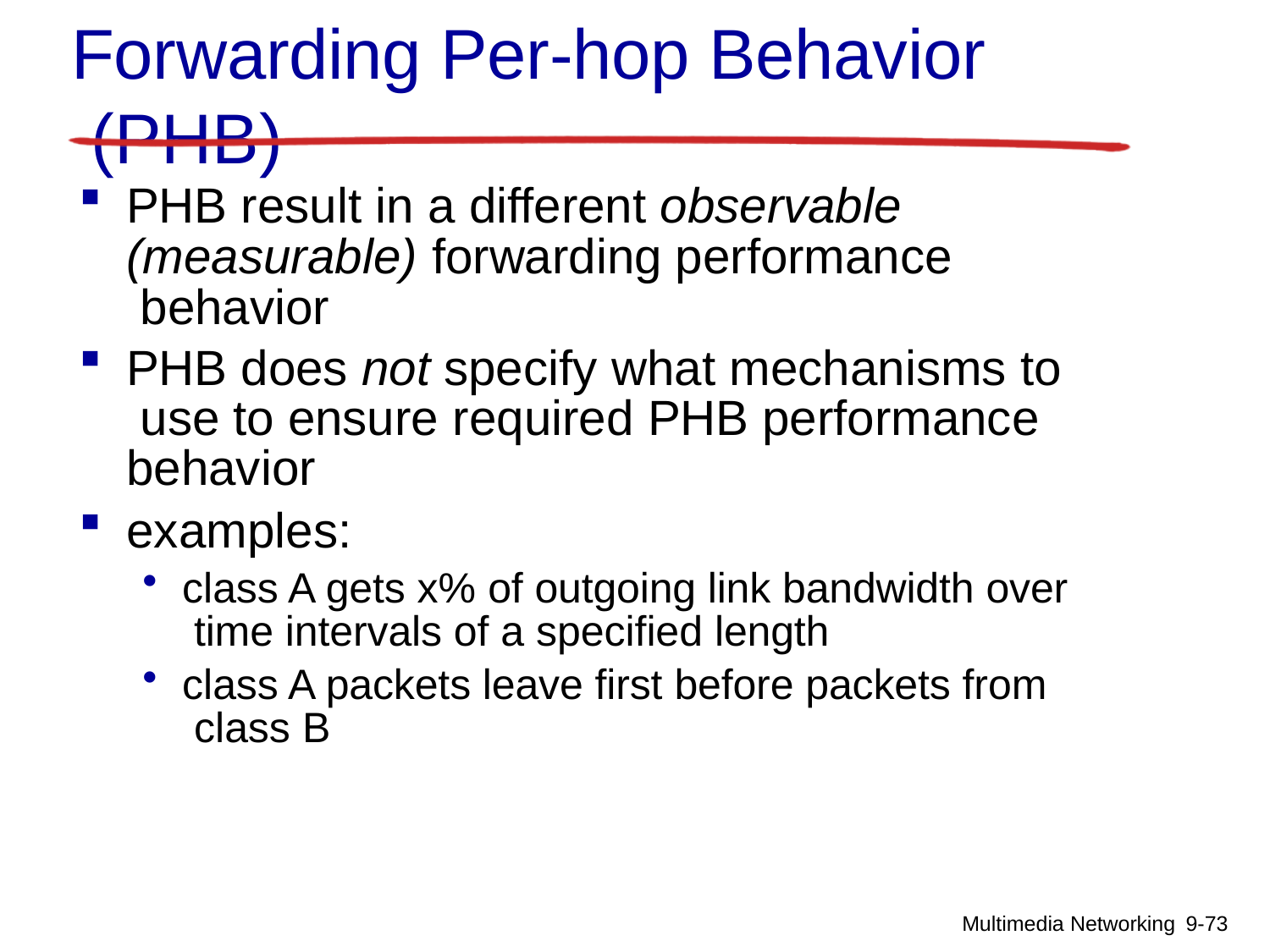

# Forwarding Per-hop Behavior  (PHB)

PHB result in a different observable  (measurable) forwarding performance  behavior
PHB does not specify what mechanisms to  use to ensure required PHB performance  behavior
examples:
class A gets x% of outgoing link bandwidth over  time intervals of a specified length
class A packets leave first before packets from  class B
Multimedia Networking 9-73